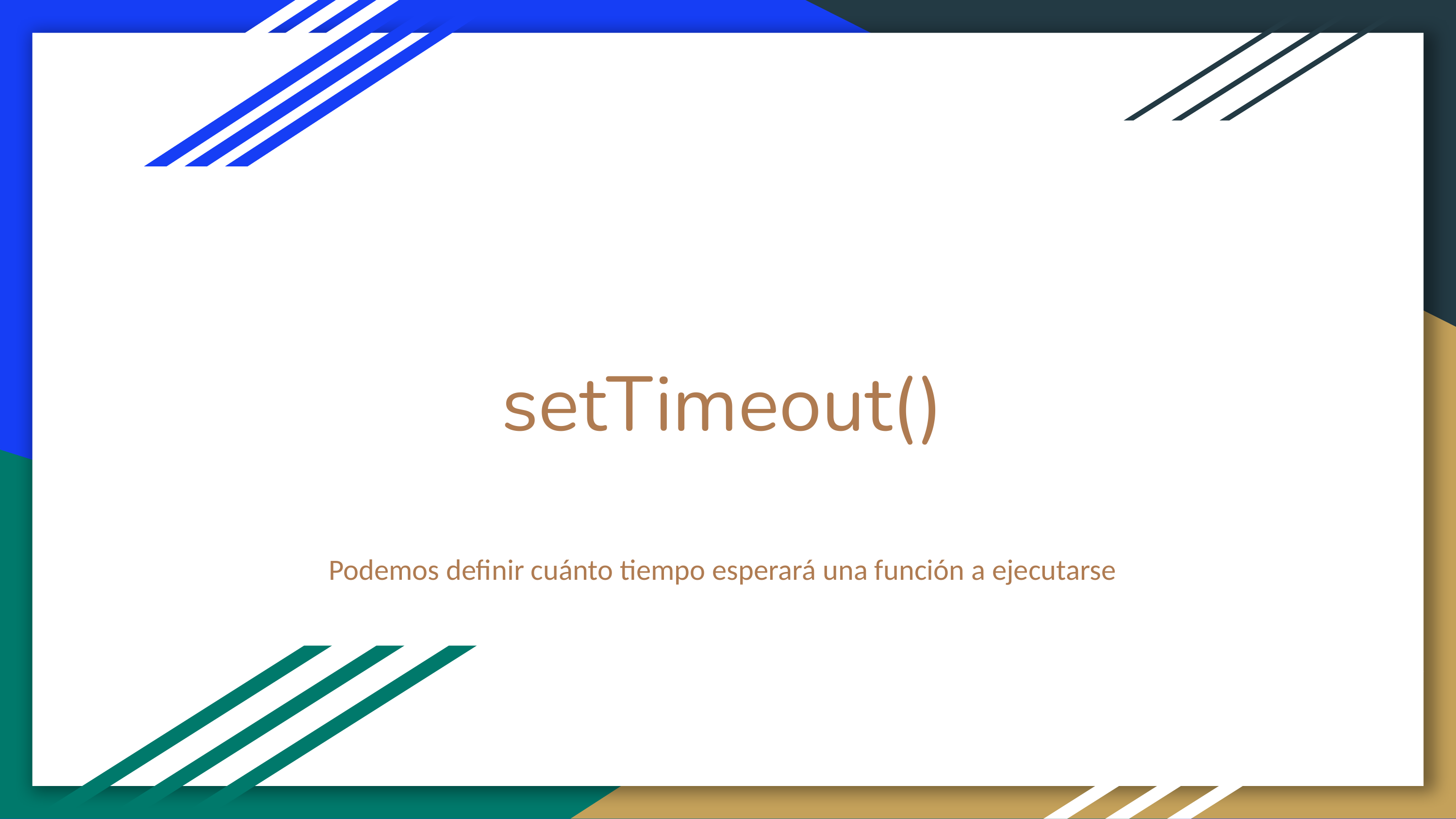

# setTimeout()
Podemos definir cuánto tiempo esperará una función a ejecutarse